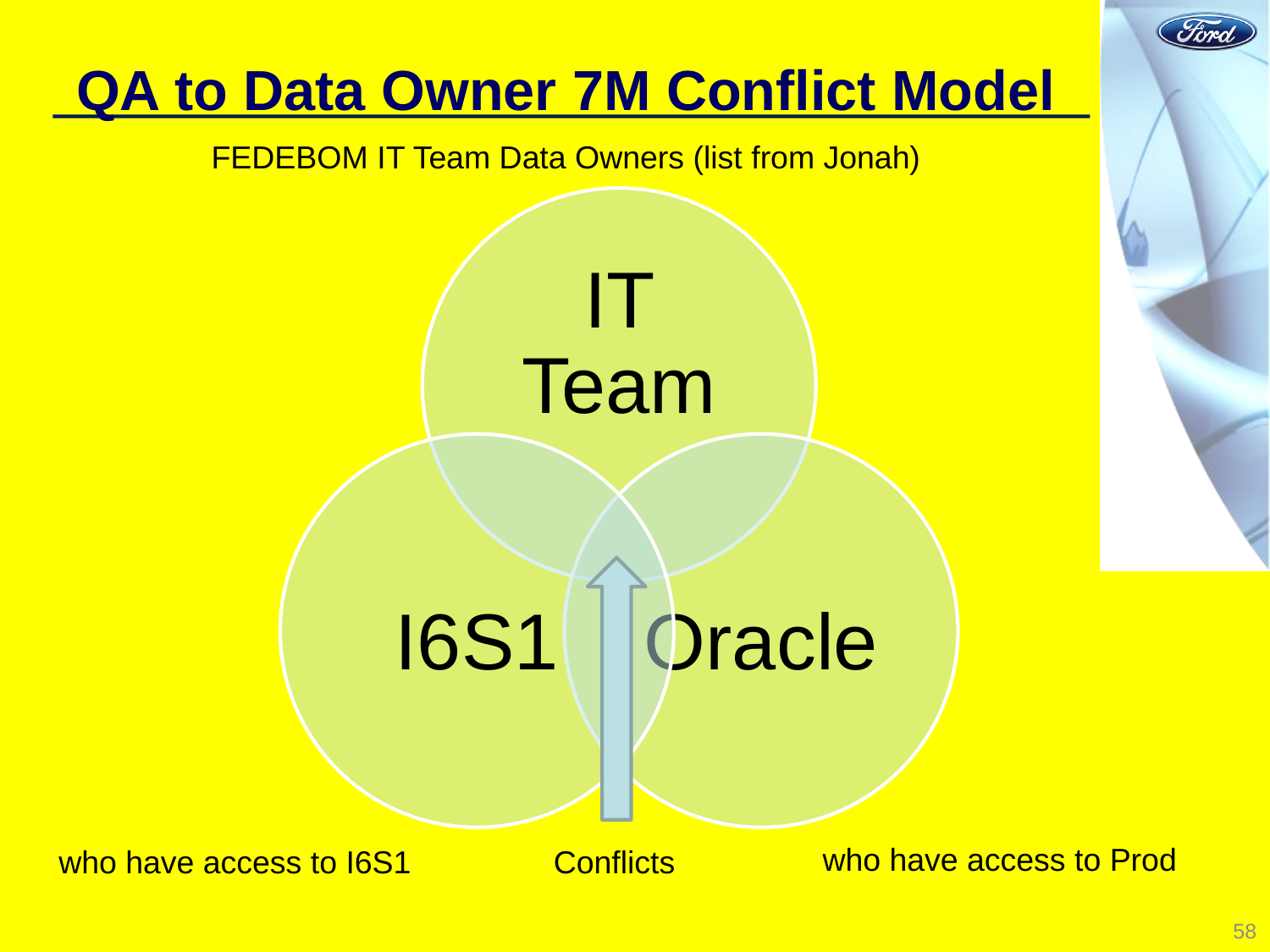

# QA to Data Owner 7M Conflict Model
FEDEBOM IT Team Data Owners (list from Jonah)
IT Team
Oracle
I6S1

who have access to Prod
who have access to I6S1
Conflicts
58